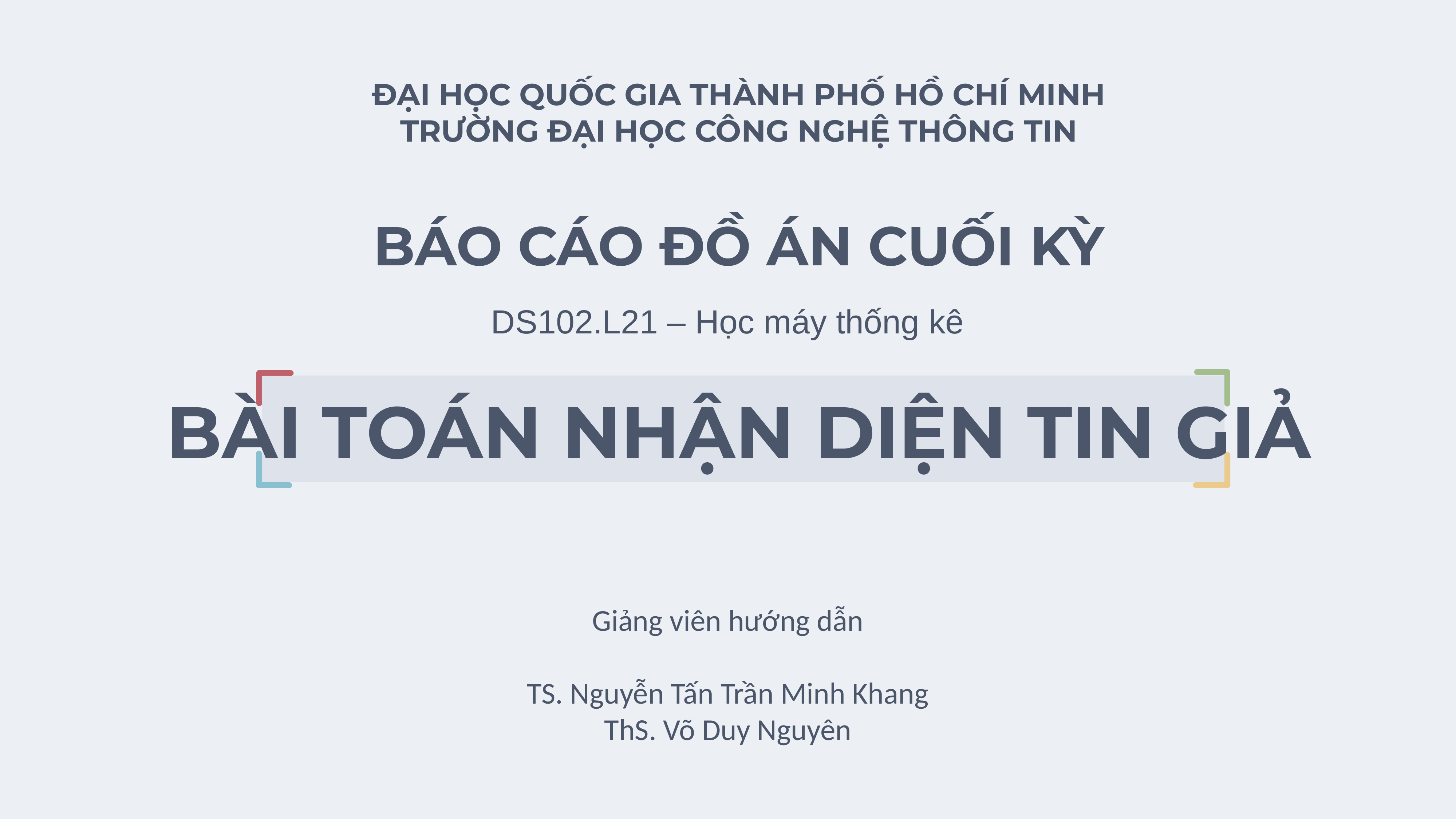

ĐẠI HỌC QUỐC GIA THÀNH PHỐ HỒ CHÍ MINH
TRƯỜNG ĐẠI HỌC CÔNG NGHỆ THÔNG TIN
BÁO CÁO ĐỒ ÁN CUỐI KỲ

BÀI TOÁN NHẬN DIỆN TIN GIẢ
DS102.L21 – Học máy thống kê

Giảng viên hướng dẫn

TS. Nguyễn Tấn Trần Minh Khang
ThS. Võ Duy Nguyên